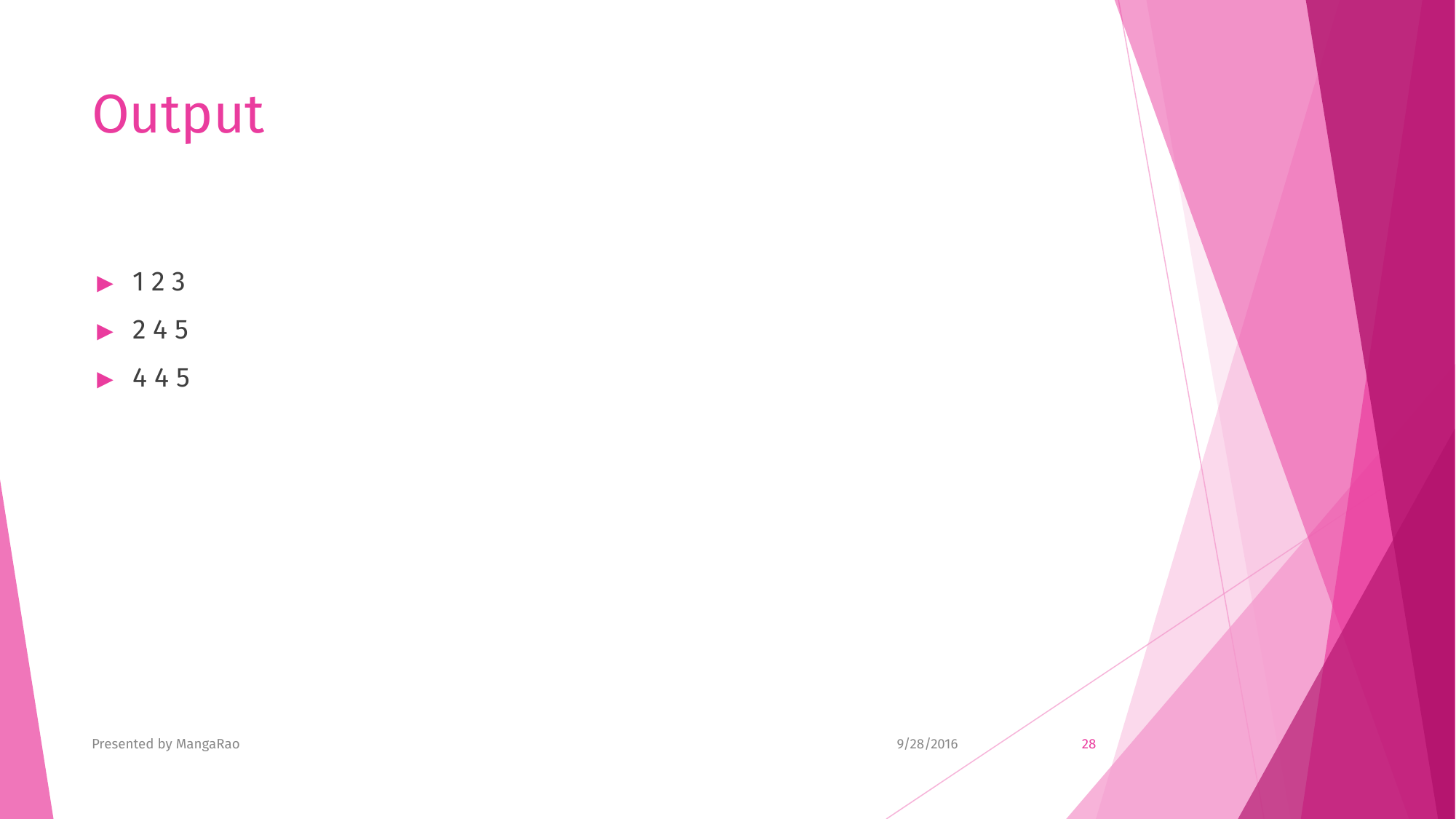

# Output
1 2 3
2 4 5
4 4 5

Presented by MangaRao
9/28/2016
28